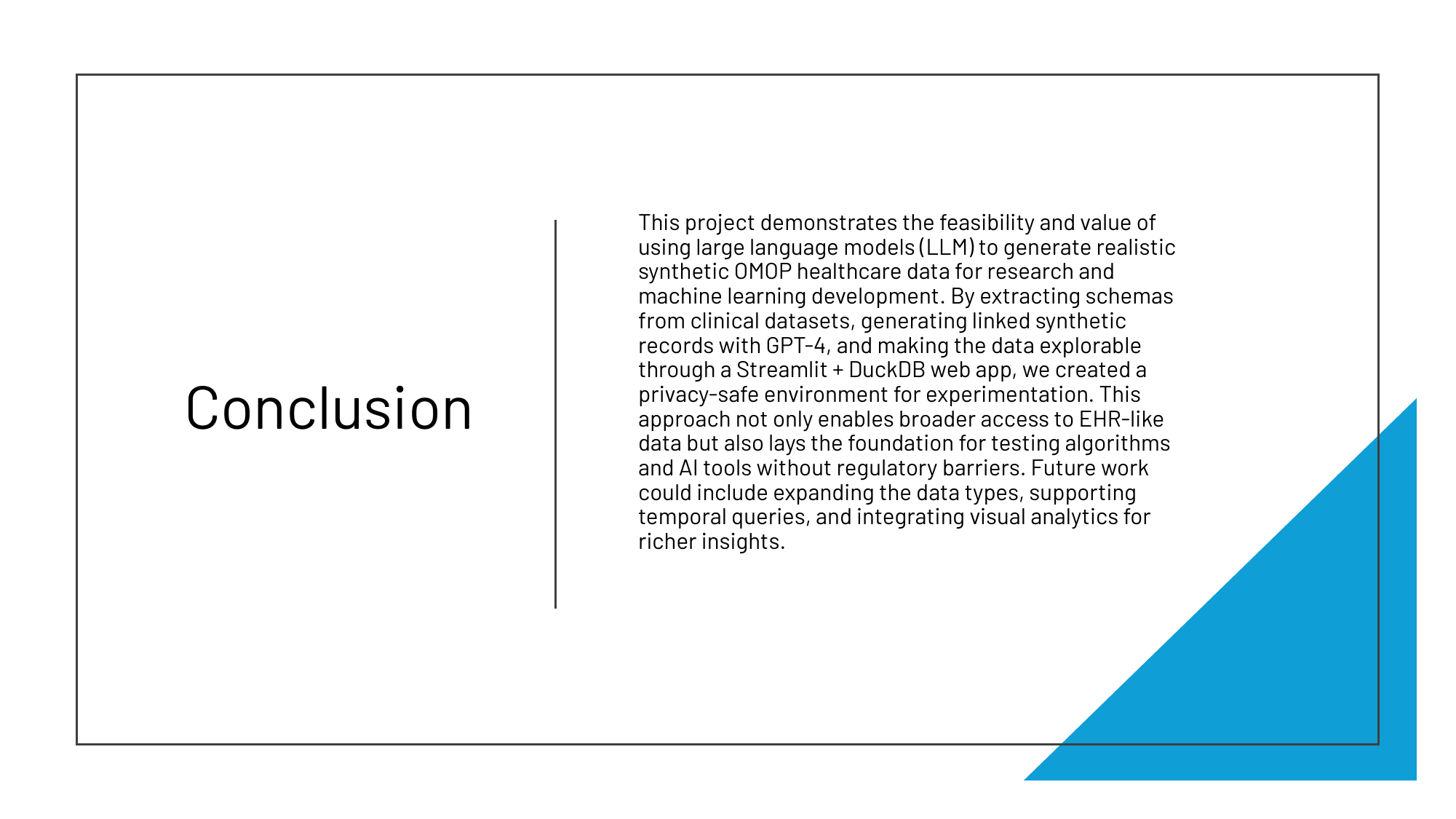

# Conclusion
This project demonstrates the feasibility and value of using large language models (LLM) to generate realistic synthetic OMOP healthcare data for research and machine learning development. By extracting schemas from clinical datasets, generating linked synthetic records with GPT-4, and making the data explorable through a Streamlit + DuckDB web app, we created a privacy-safe environment for experimentation. This approach not only enables broader access to EHR-like data but also lays the foundation for testing algorithms and AI tools without regulatory barriers. Future work could include expanding the data types, supporting temporal queries, and integrating visual analytics for richer insights.